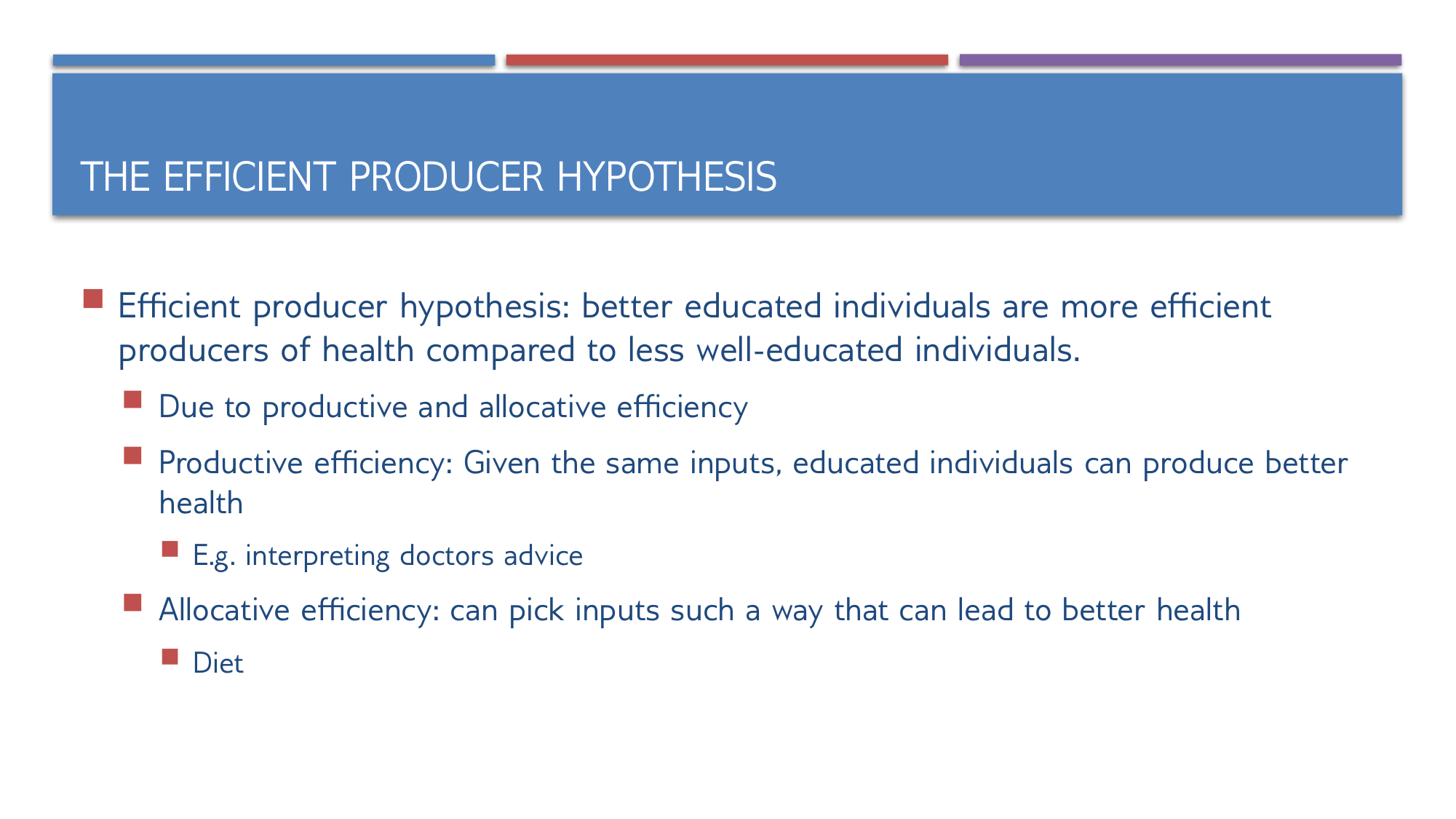

The efficient producer hypothesis
Efficient producer hypothesis: better educated individuals are more efficient producers of health compared to less well-educated individuals.
Due to productive and allocative efficiency
Productive efficiency: Given the same inputs, educated individuals can produce better health
E.g. interpreting doctors advice
Allocative efficiency: can pick inputs such a way that can lead to better health
Diet